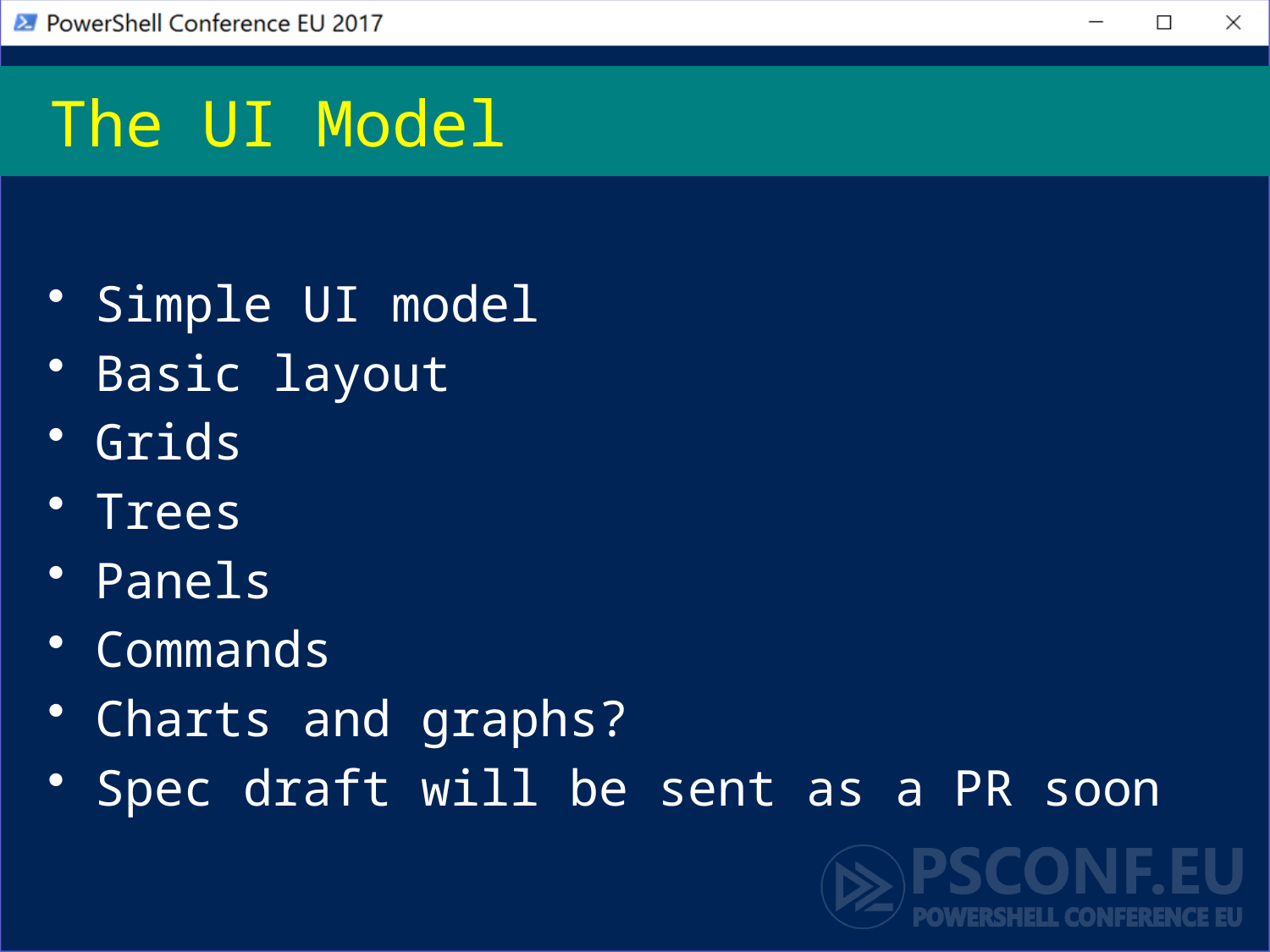

# The UI Model
Simple UI model
Basic layout
Grids
Trees
Panels
Commands
Charts and graphs?
Spec draft will be sent as a PR soon